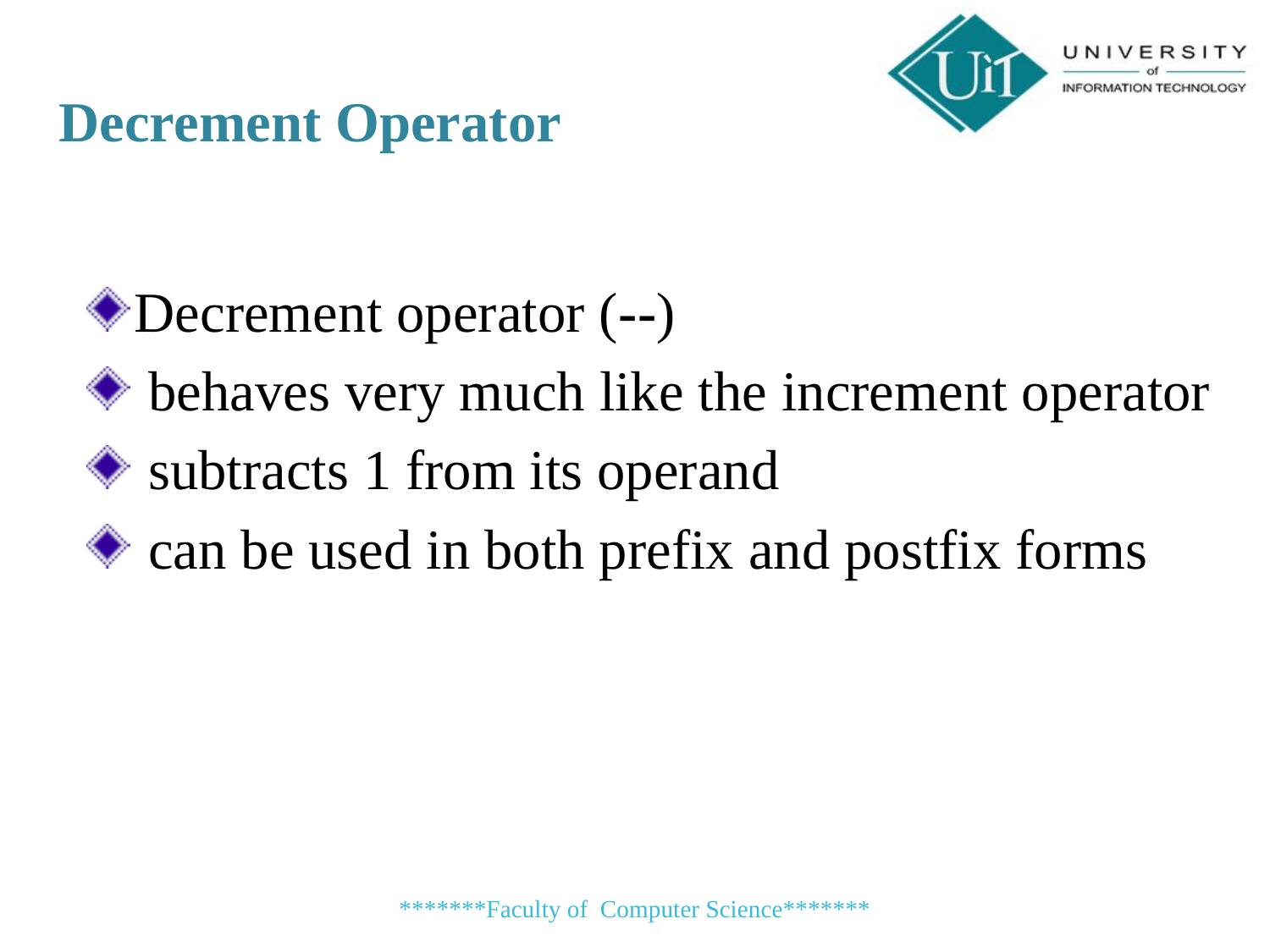

Decrement Operator

Decrement operator (--)
 behaves very much like the increment operator
 subtracts 1 from its operand
 can be used in both prefix and postfix forms
*******Faculty of  Computer Science*******